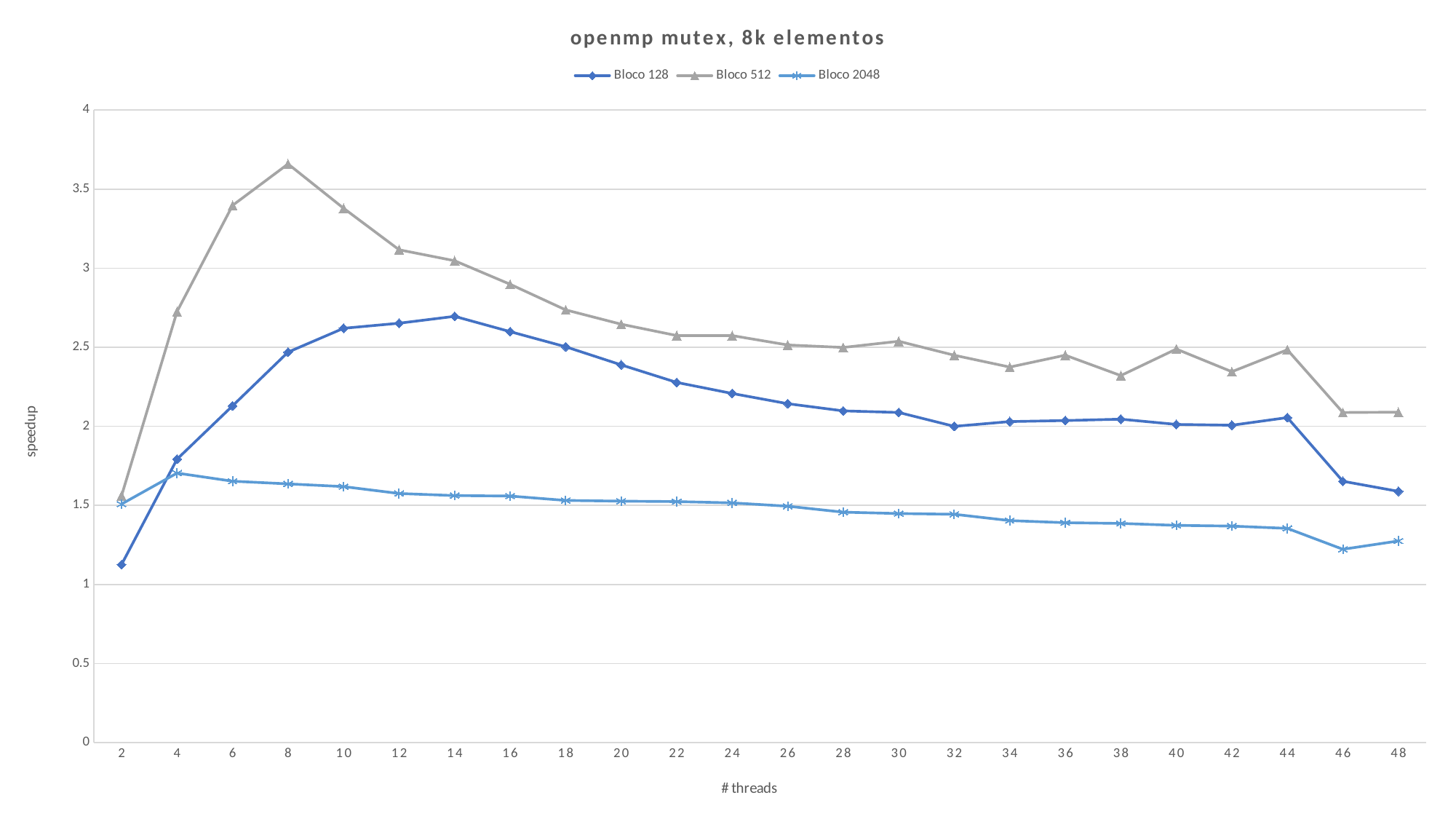

### Chart: openmp mutex, 8k elementos

| Category | Bloco 128 | Bloco 512 | Bloco 2048 |
|---|---|---|---|
| 2 | 1.1250221275480379 | 1.5600976811464358 | 1.5079618987801786 |
| 4 | 1.7920704748177632 | 2.725234954639955 | 1.7038776273214291 |
| 6 | 2.1294996159910897 | 3.396893176779269 | 1.6525186577004272 |
| 8 | 2.469274016542351 | 3.6589478923981646 | 1.635657410815204 |
| 10 | 2.6199199560165813 | 3.378815243179133 | 1.6186223494799106 |
| 12 | 2.651952139725433 | 3.1163780970568737 | 1.5746815506704515 |
| 14 | 2.6954828670486504 | 3.047094942864099 | 1.5617307050074318 |
| 16 | 2.5987652823396785 | 2.8982303330512136 | 1.558840251450297 |
| 18 | 2.502856095826951 | 2.7361587415946294 | 1.5311529796680374 |
| 20 | 2.38846418457153 | 2.645637328165645 | 1.5264645663728937 |
| 22 | 2.277670824837079 | 2.5739785376874185 | 1.5237030647428182 |
| 24 | 2.2077597566174547 | 2.5735979686717183 | 1.5156651283502574 |
| 26 | 2.1431334475635517 | 2.514395270826069 | 1.494464815503792 |
| 28 | 2.097403913417486 | 2.4987242904195757 | 1.4566743262154207 |
| 30 | 2.087197313375175 | 2.537764960068693 | 1.4481808044741846 |
| 32 | 1.9994099582017233 | 2.4494389785324593 | 1.443457181292778 |
| 34 | 2.0295609935417906 | 2.3746971161133925 | 1.4034788806841008 |
| 36 | 2.036168976968475 | 2.449611332629694 | 1.3902979122293264 |
| 38 | 2.0447599026297225 | 2.3207932883718767 | 1.3855760343699188 |
| 40 | 2.0116566667308784 | 2.488632103384057 | 1.3732149861831582 |
| 42 | 2.0064971357944112 | 2.3453403659664054 | 1.3687786420448882 |
| 44 | 2.054878094769641 | 2.484015249715587 | 1.3542161286627854 |
| 46 | 1.6523748592553973 | 2.08698877298857 | 1.2221827105738476 |
| 48 | 1.5885131401164625 | 2.0890551605042056 | 1.2746822626479646 |